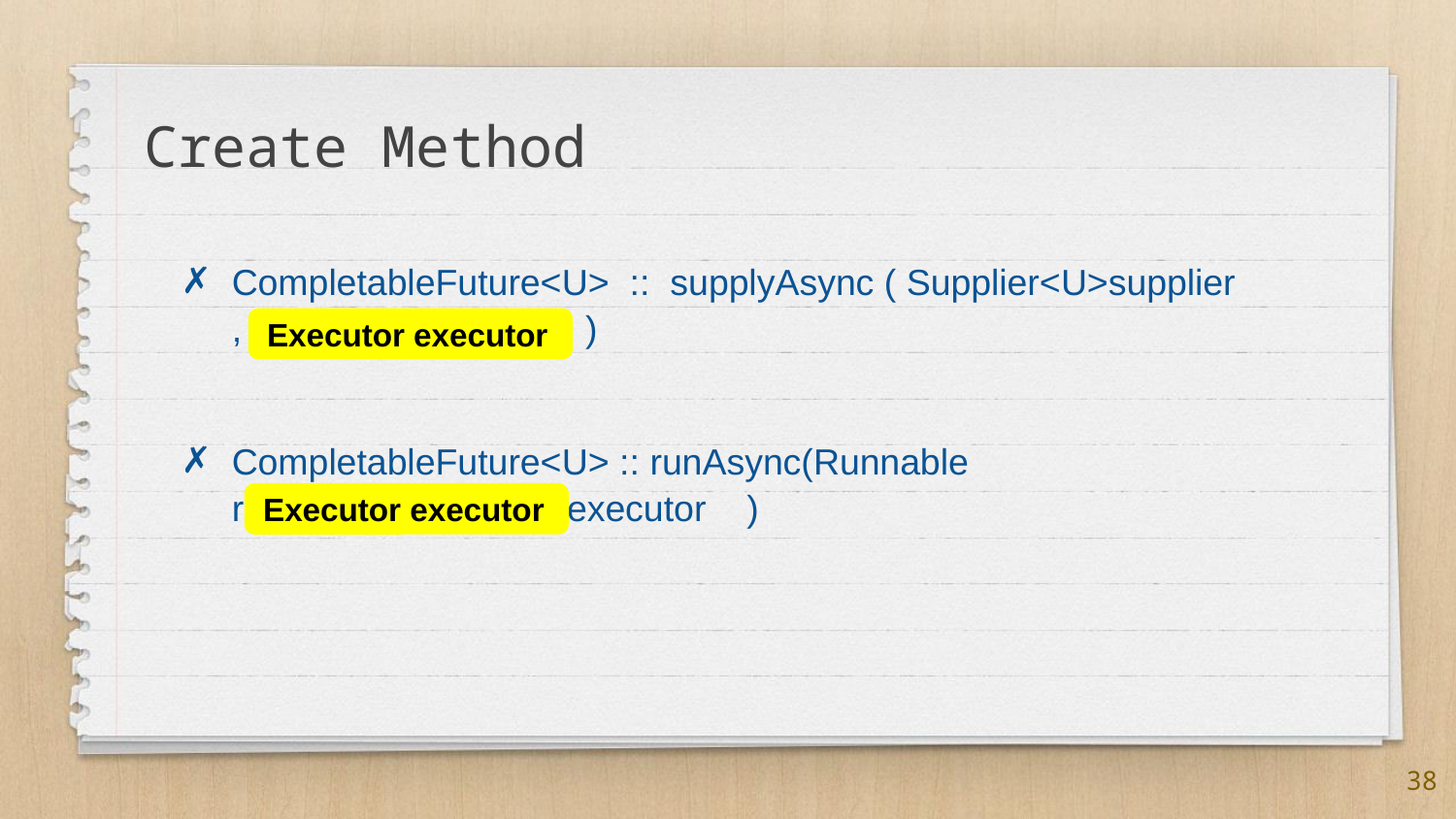

Create Method
CompletableFuture<U>  ::  supplyAsync ( Supplier<U>supplier , Executor executor    )
Executor executor
CompletableFuture<U> :: runAsync(Runnable runnable , ,Executor executor    )
Executor executor
38